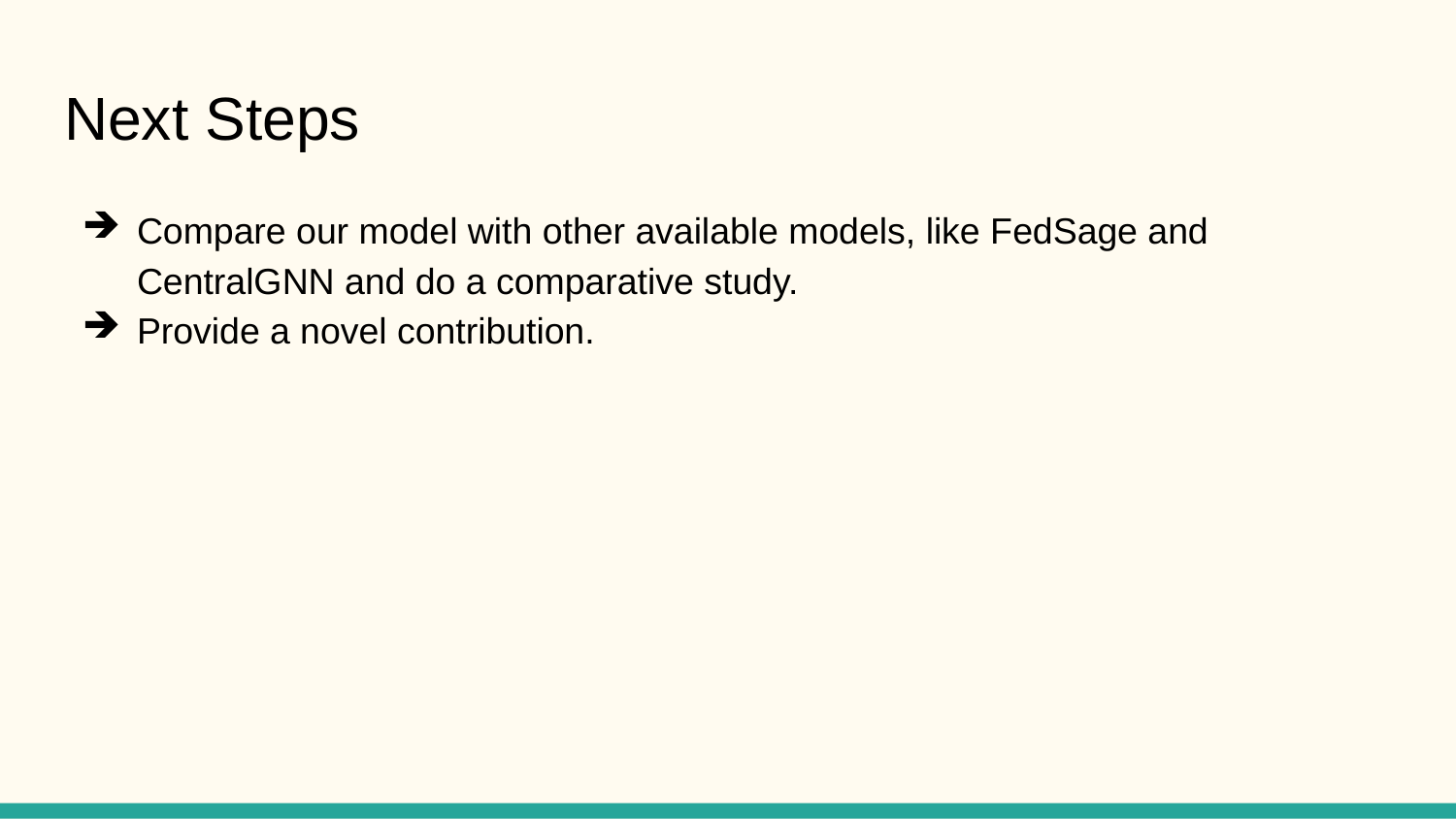

# Next Steps
Compare our model with other available models, like FedSage and CentralGNN and do a comparative study.
Provide a novel contribution.